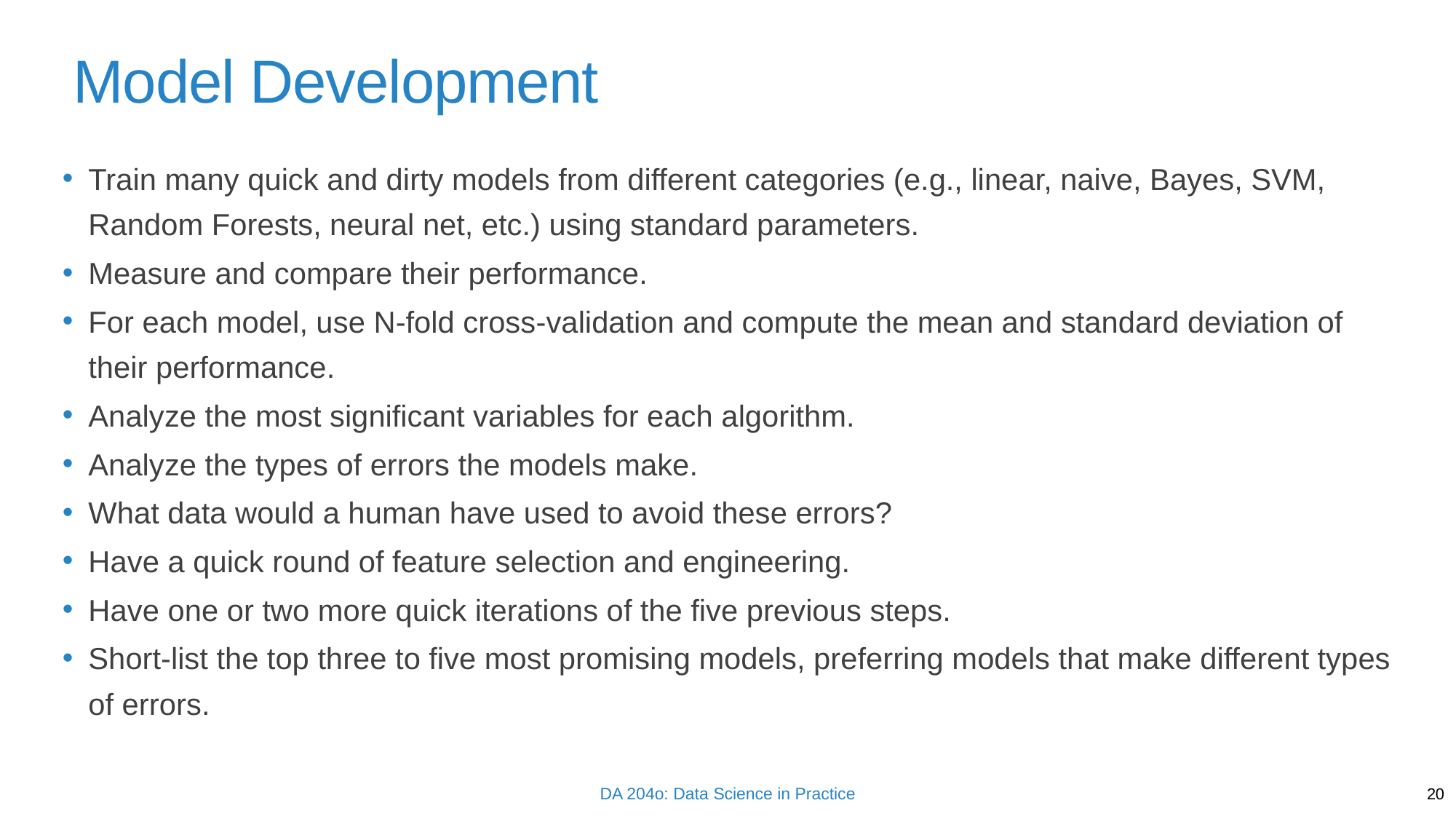

# Model Development
Train many quick and dirty models from different categories (e.g., linear, naive, Bayes, SVM, Random Forests, neural net, etc.) using standard parameters.
Measure and compare their performance.
For each model, use N-fold cross-validation and compute the mean and standard deviation of their performance.
Analyze the most significant variables for each algorithm.
Analyze the types of errors the models make.
What data would a human have used to avoid these errors?
Have a quick round of feature selection and engineering.
Have one or two more quick iterations of the five previous steps.
Short-list the top three to five most promising models, preferring models that make different types of errors.

20
DA 204o: Data Science in Practice